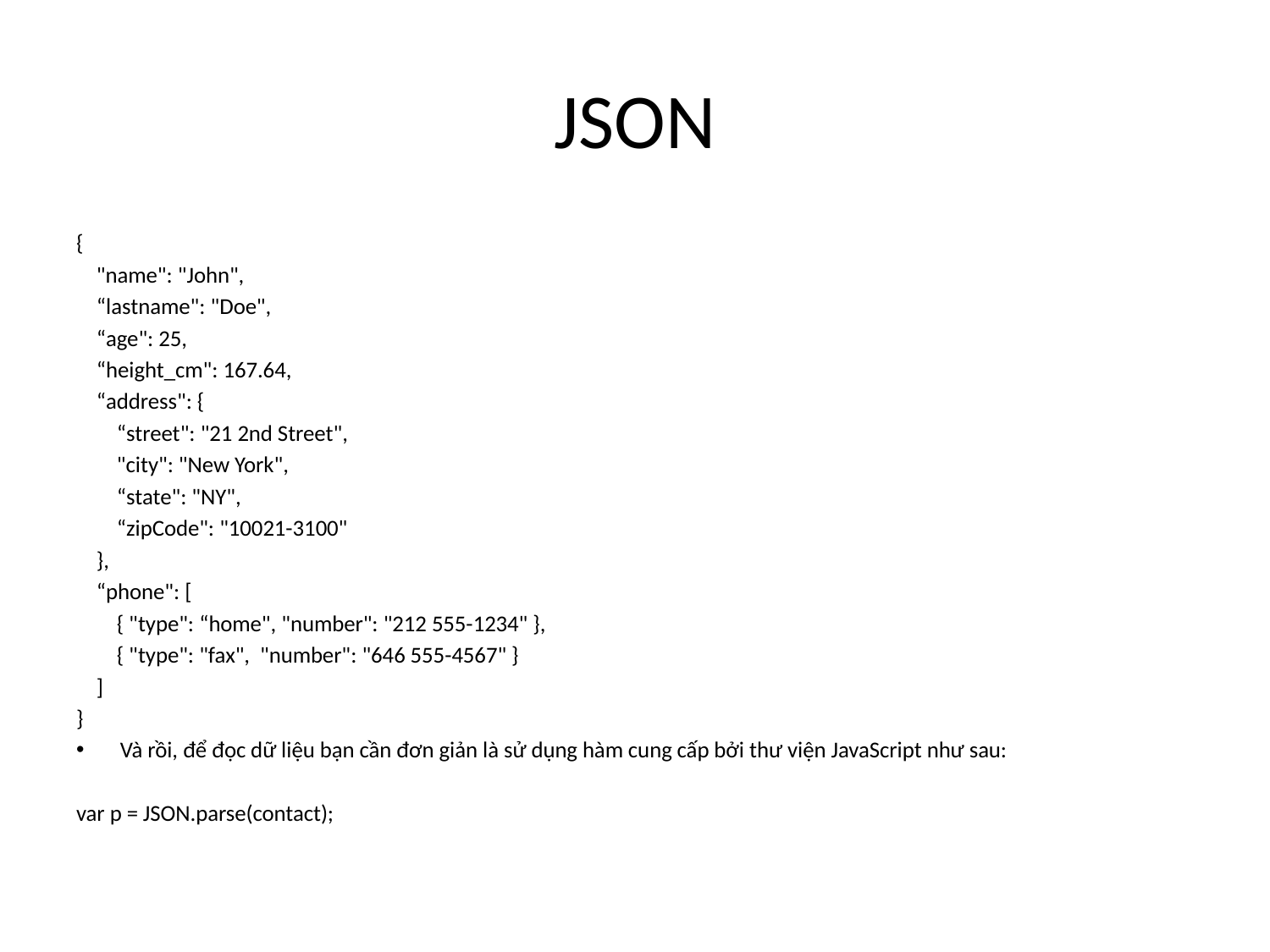

# JSON
{
    "name": "John",
    “lastname": "Doe",
    “age": 25,
    “height_cm": 167.64,
    “address": {
        “street": "21 2nd Street",
        "city": "New York",
        “state": "NY",
        “zipCode": "10021-3100"
    },
    “phone": [
        { "type": “home", "number": "212 555-1234" },
        { "type": "fax",  "number": "646 555-4567" }
    ]
}
Và rồi, để đọc dữ liệu bạn cần đơn giản là sử dụng hàm cung cấp bởi thư viện JavaScript như sau:

var p = JSON.parse(contact);